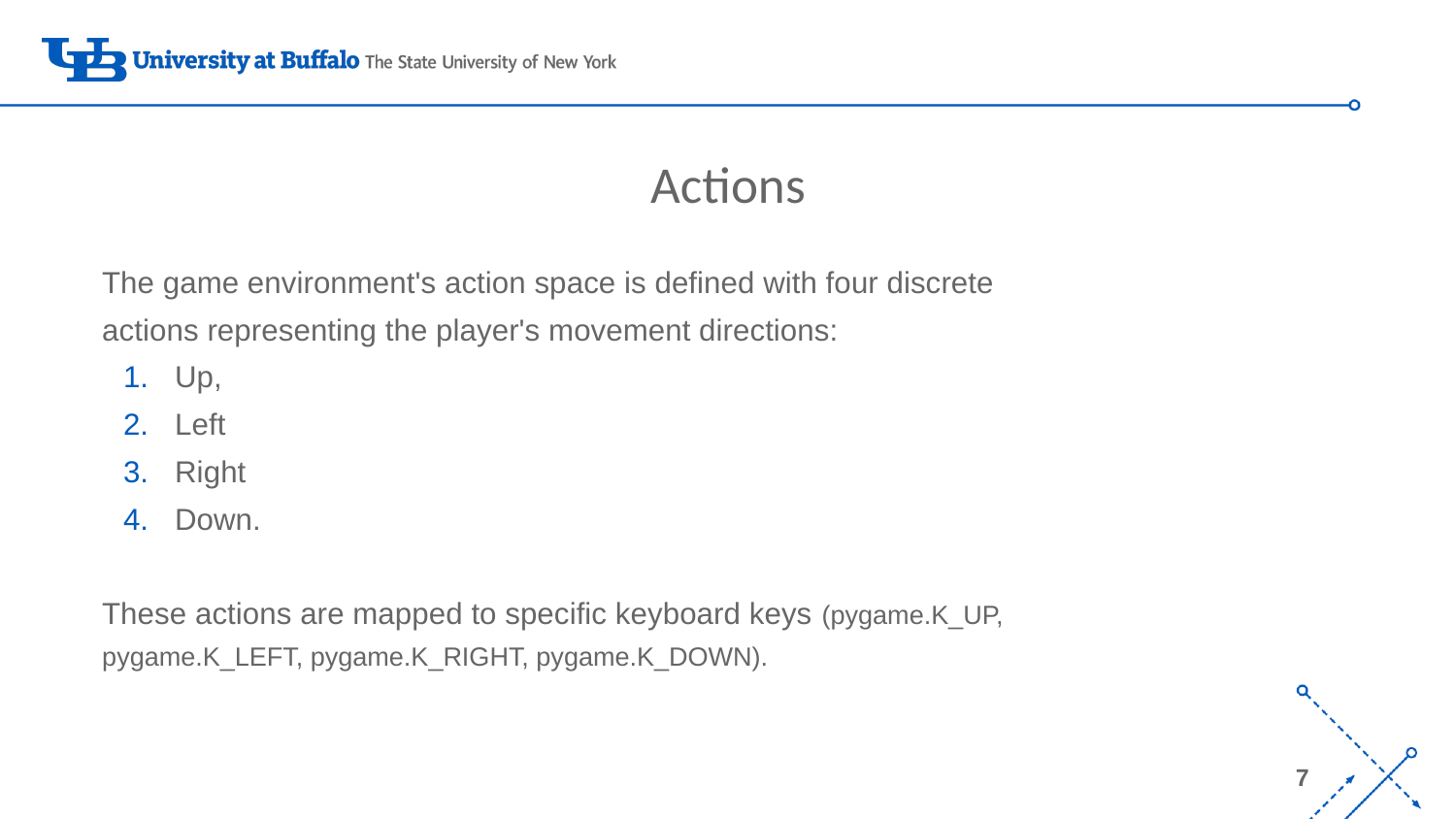

# Actions
The game environment's action space is defined with four discrete actions representing the player's movement directions:
Up,
Left
Right
Down.

These actions are mapped to specific keyboard keys (pygame.K_UP, pygame.K_LEFT, pygame.K_RIGHT, pygame.K_DOWN).